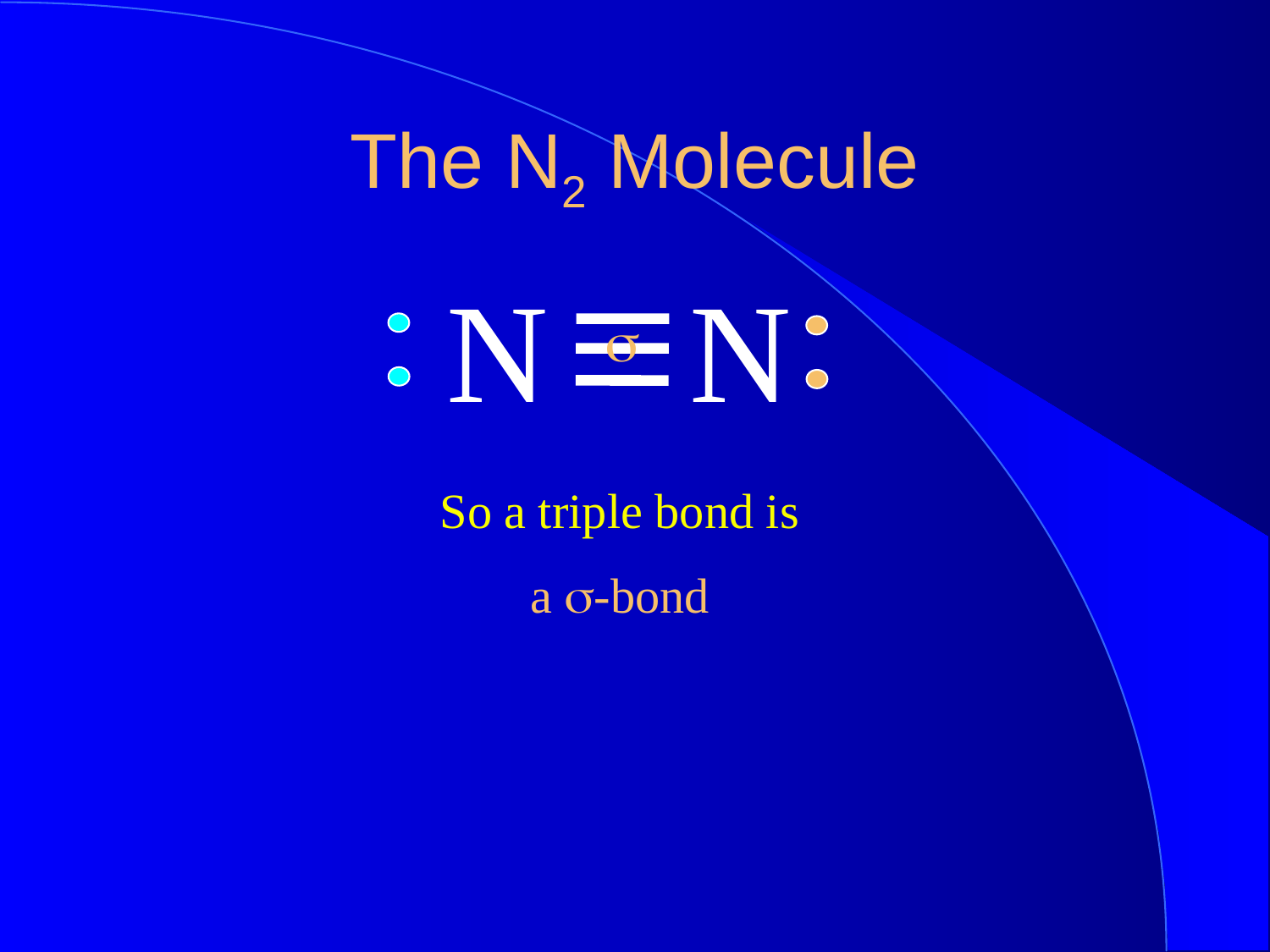

The N2 Molecule
N    N

σ
So a triple bond is
a σ-bond